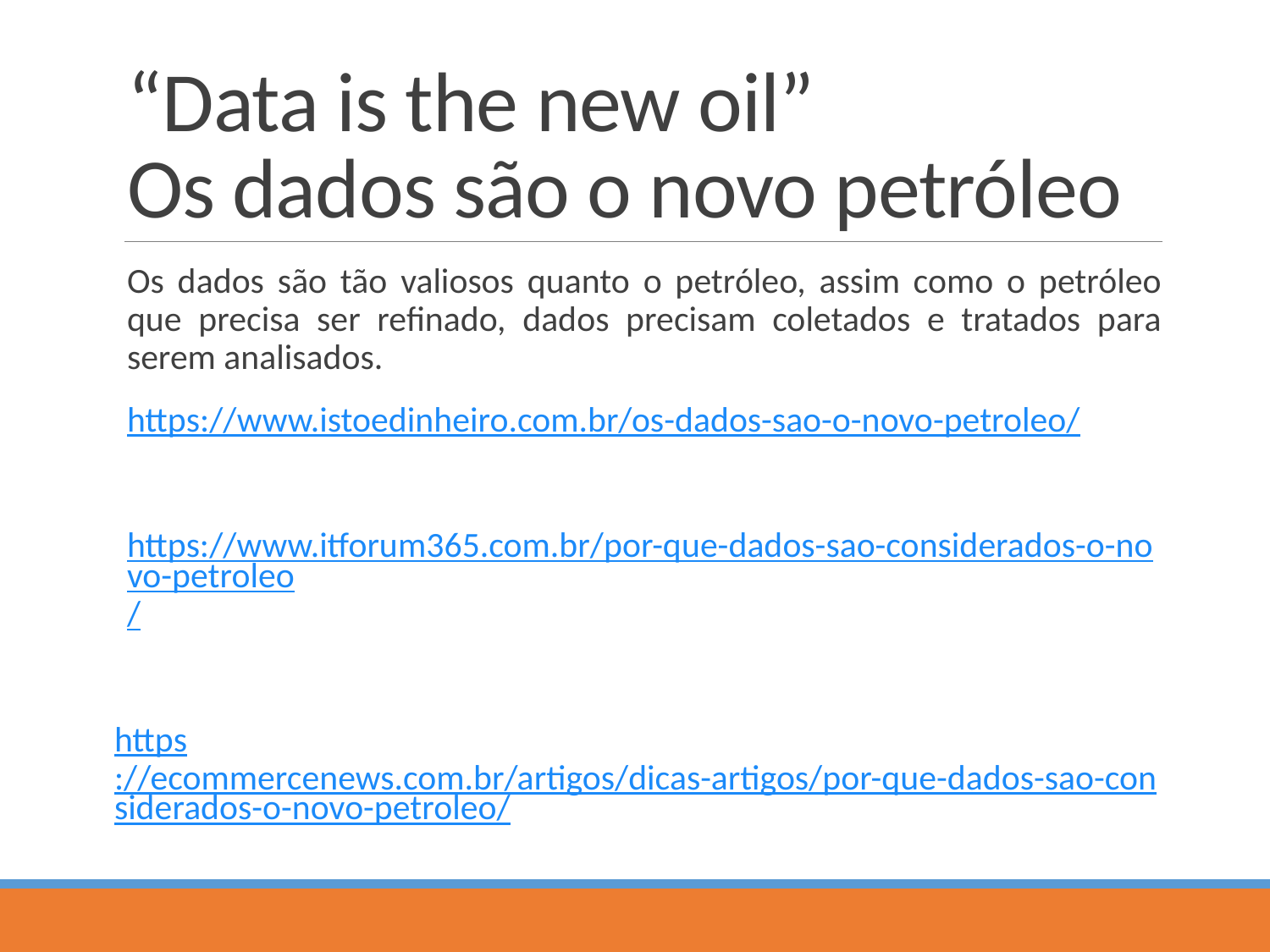

# “Data is the new oil” Os dados são o novo petróleo
Os dados são tão valiosos quanto o petróleo, assim como o petróleo que precisa ser refinado, dados precisam coletados e tratados para serem analisados.
https://www.istoedinheiro.com.br/os-dados-sao-o-novo-petroleo/

https://www.itforum365.com.br/por-que-dados-sao-considerados-o-novo-petroleo/

https://ecommercenews.com.br/artigos/dicas-artigos/por-que-dados-sao-considerados-o-novo-petroleo/